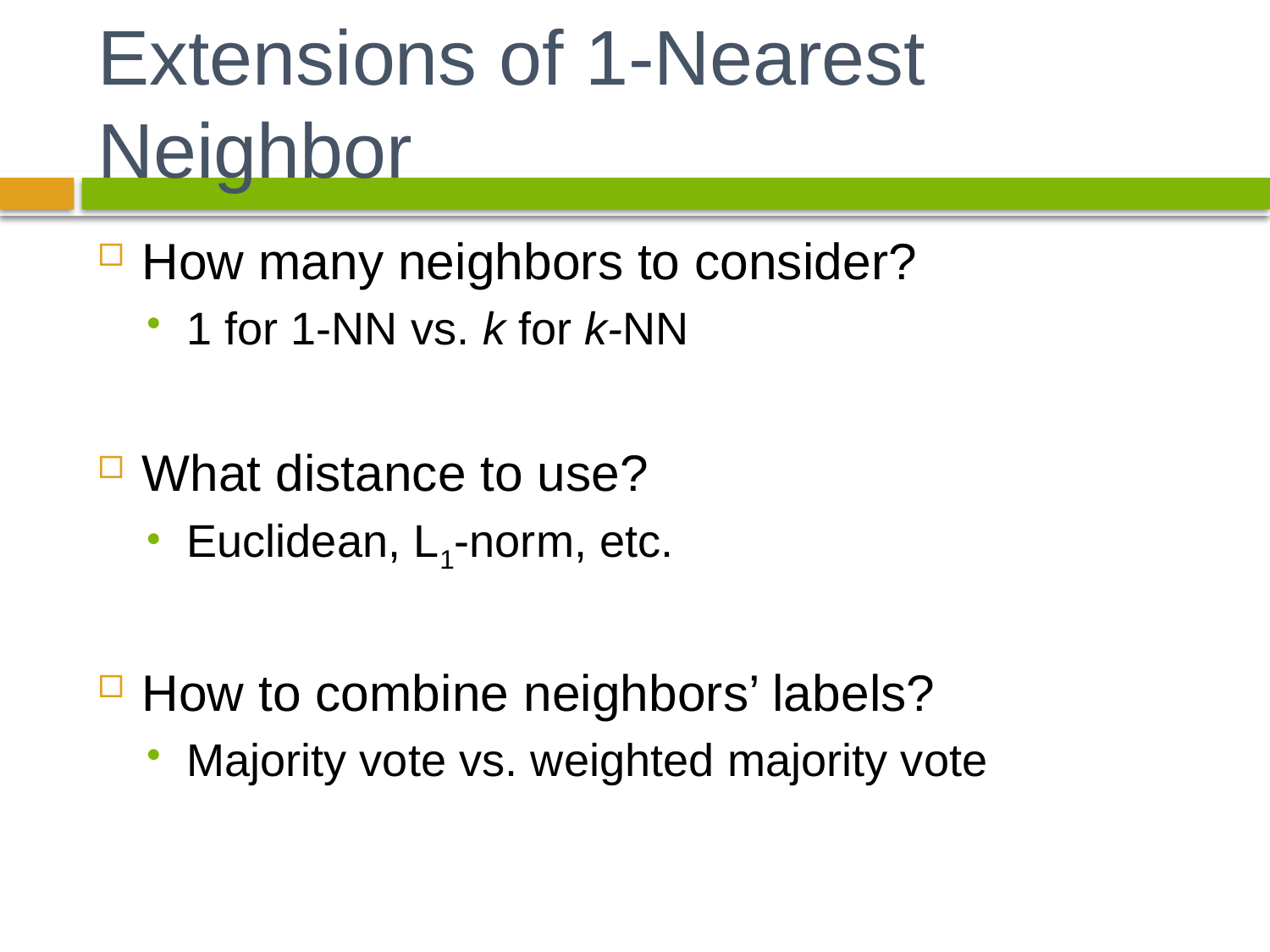

# Extensions of 1-Nearest Neighbor
How many neighbors to consider?
1 for 1-NN vs. k for k-NN

What distance to use?
Euclidean, L1-norm, etc.

How to combine neighbors’ labels?
Majority vote vs. weighted majority vote